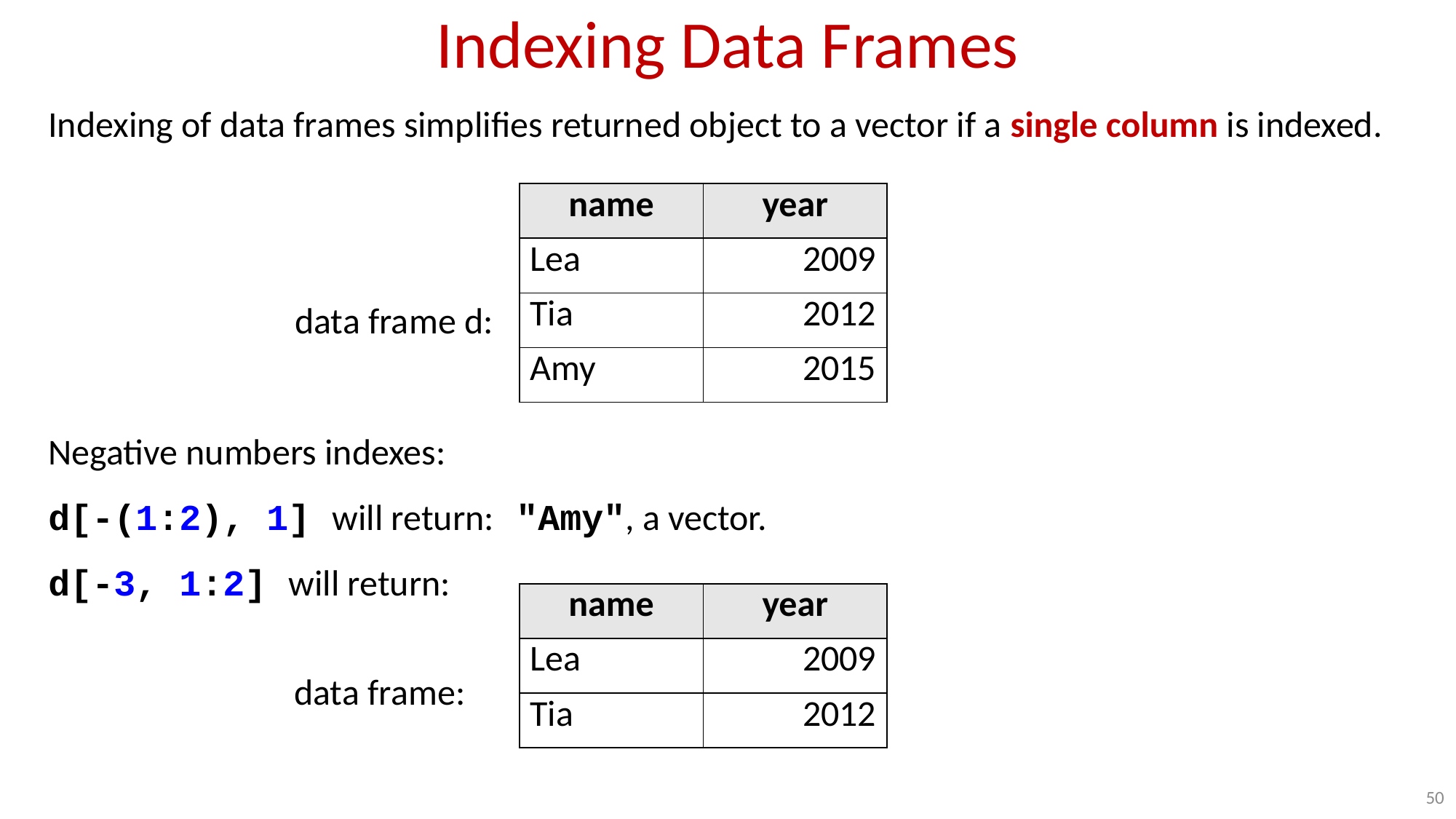

Indexing Data Frames
Indexing of data frames simplifies returned object to a vector if a single column is indexed.

data frame d:

Negative numbers indexes:
d[-(1:2), 1] will return: "Amy", a vector.
d[-3, 1:2] will return:

data frame:

| name | year |
| --- | --- |
| Lea | 2009 |
| Tia | 2012 |
| Amy | 2015 |
| name | year |
| --- | --- |
| Lea | 2009 |
| Tia | 2012 |
50